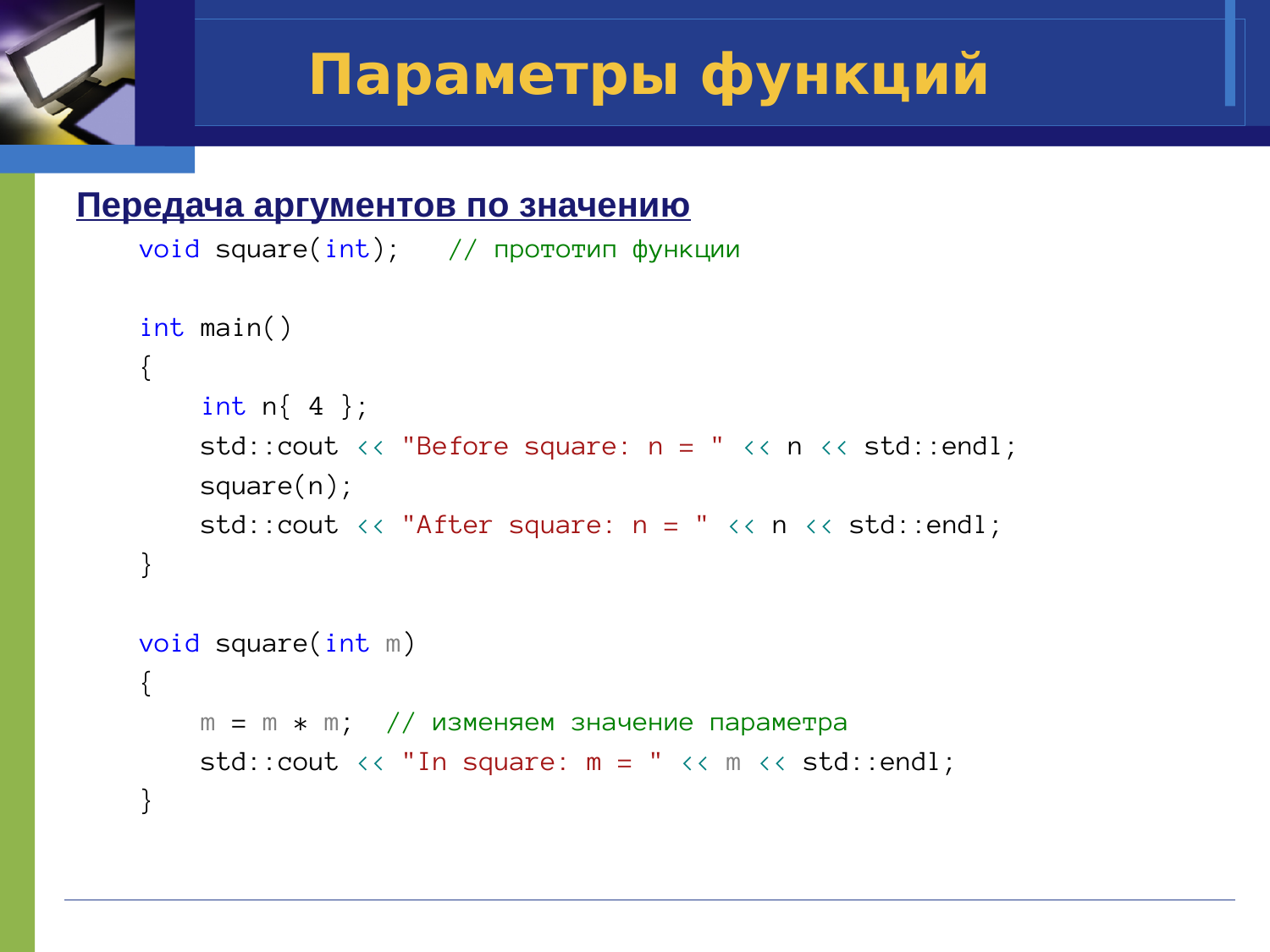

# Параметры функций
Передача аргументов по значению
void square(int);   // прототип функции

int main()
{
    int n{ 4 };
    std::cout << "Before square: n = " << n << std::endl;
    square(n);
    std::cout << "After square: n = " << n << std::endl;
}

void square(int m)
{
    m = m * m;  // изменяем значение параметра
    std::cout << "In square: m = " << m << std::endl;
}